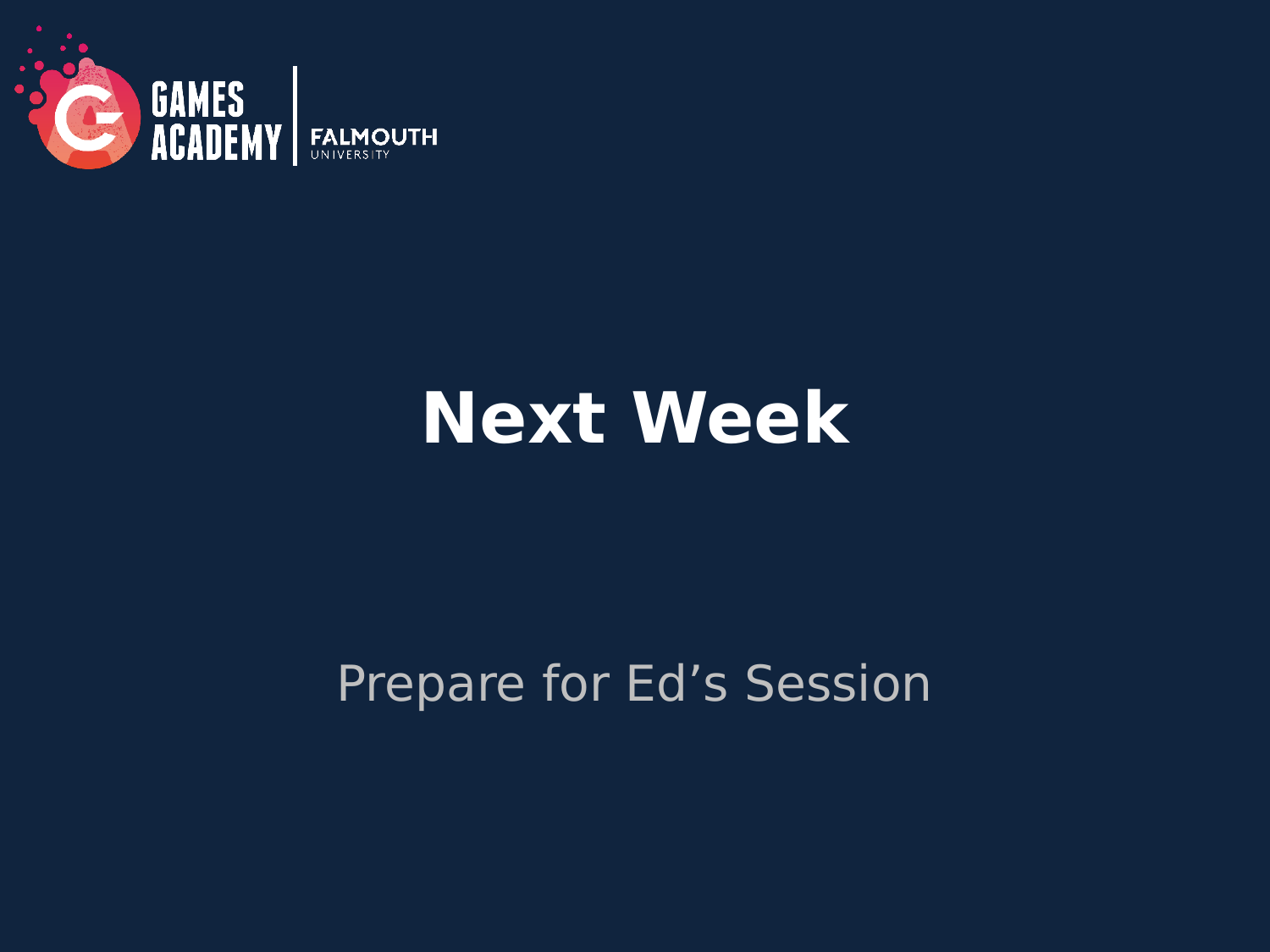

# Next Week
Prepare for Ed’s Session